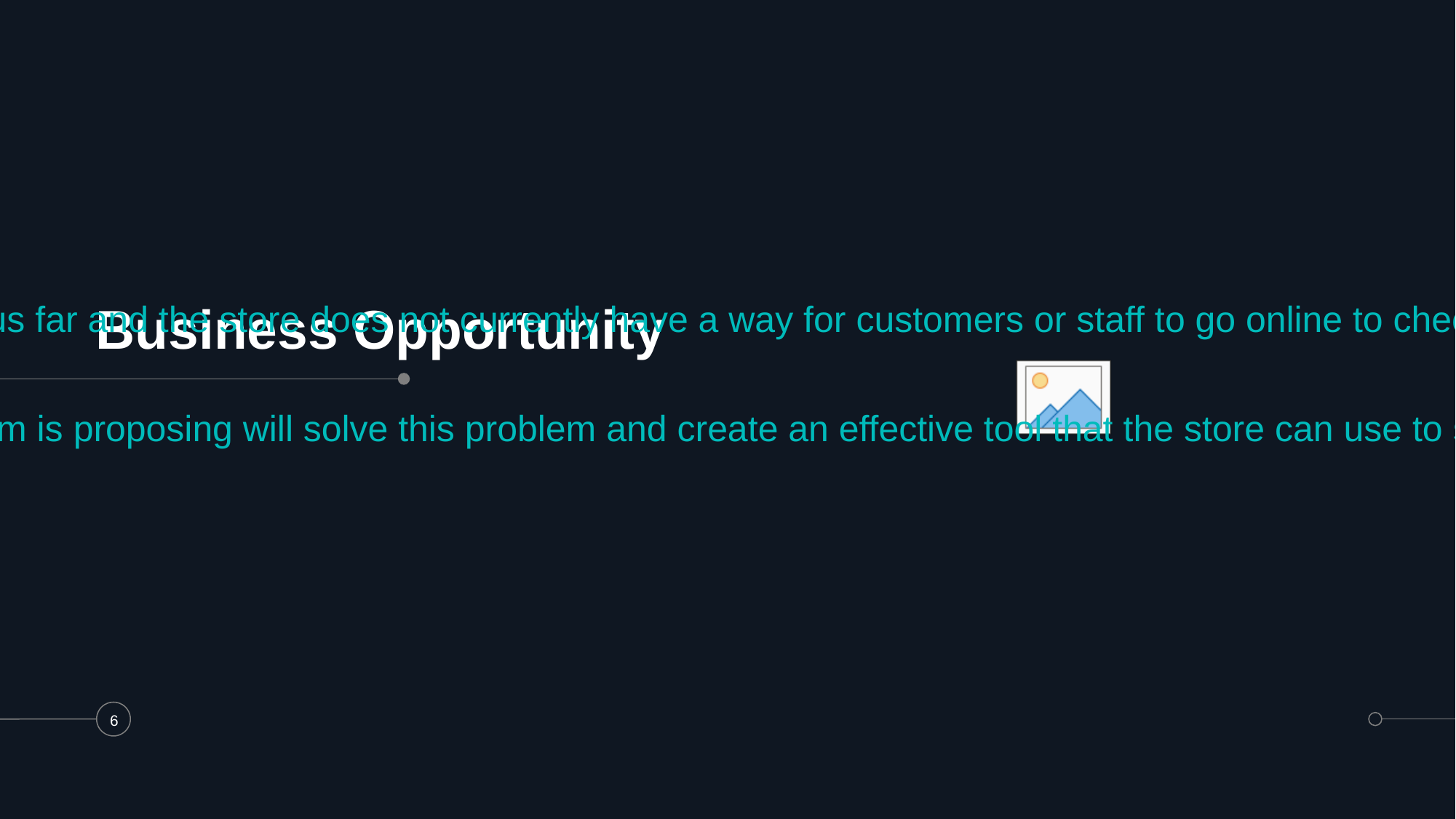

Transactions have been purely physical thus far and the store does not currently have a way for customers or staff to go online to check card inventory, prices, previous transaction history or store credit balance.

The Online Marketing Platform that our team is proposing will solve this problem and create an effective tool that the store can use to showcase their MTG card collection and track the day-to-day transactions of players.

# Business Opportunity
6